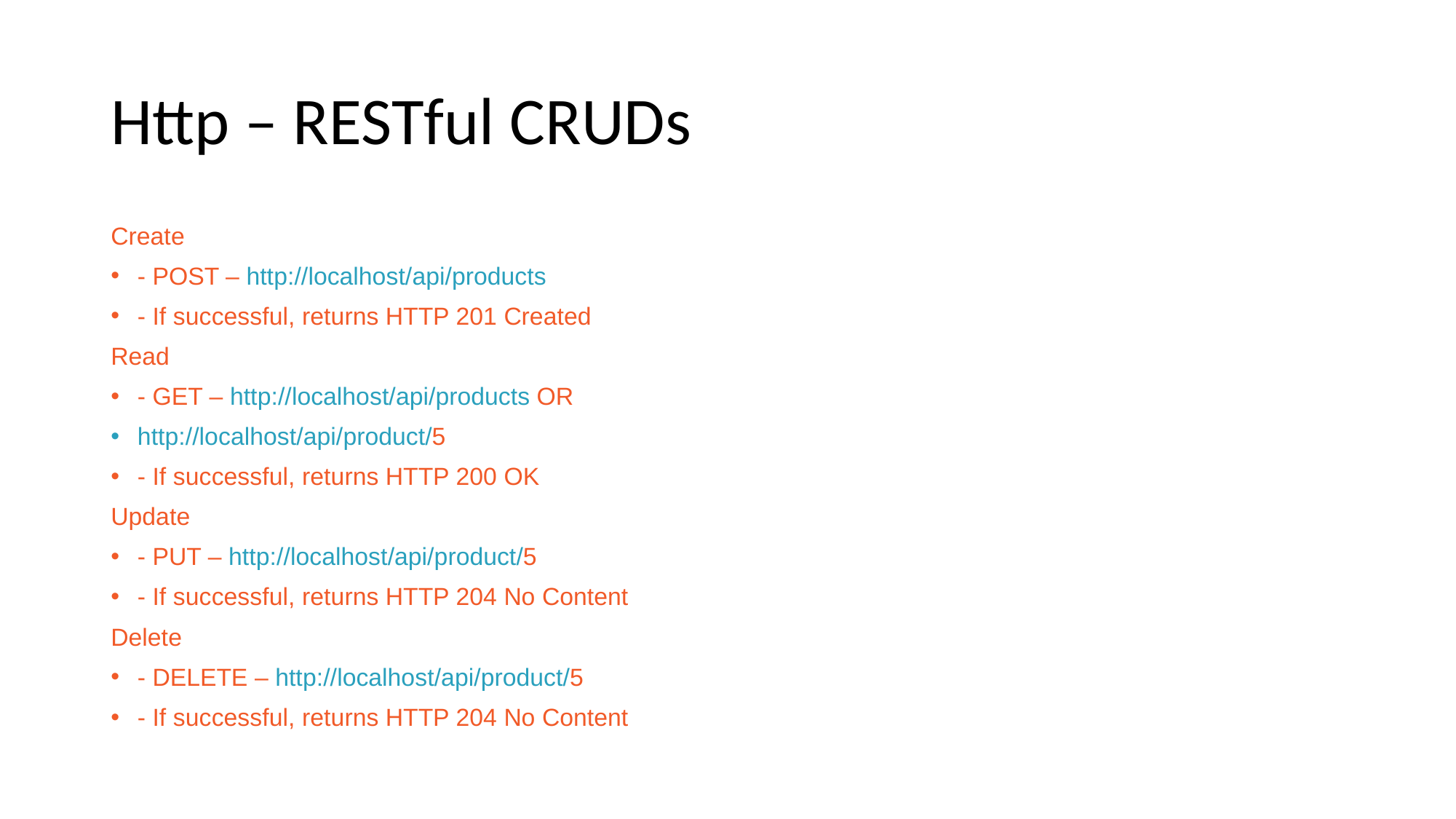

# Http – RESTful CRUDs
Create
- POST – http://localhost/api/products
- If successful, returns HTTP 201 Created
Read
- GET – http://localhost/api/products OR
http://localhost/api/product/5
- If successful, returns HTTP 200 OK
Update
- PUT – http://localhost/api/product/5
- If successful, returns HTTP 204 No Content
Delete
- DELETE – http://localhost/api/product/5
- If successful, returns HTTP 204 No Content